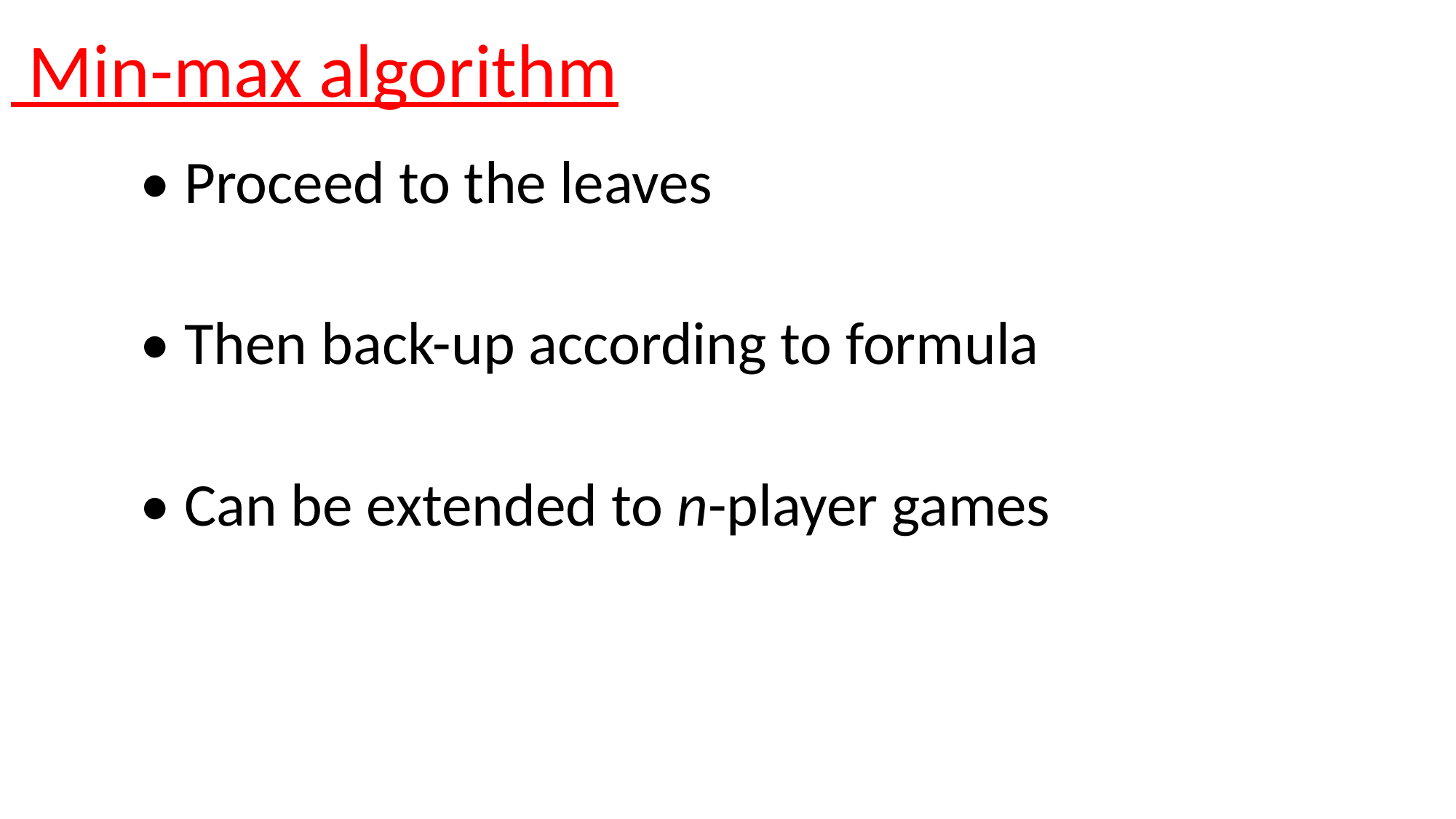

# Min-max algorithm
• Proceed to the leaves

• Then back-up according to formula

• Can be extended to n-player games